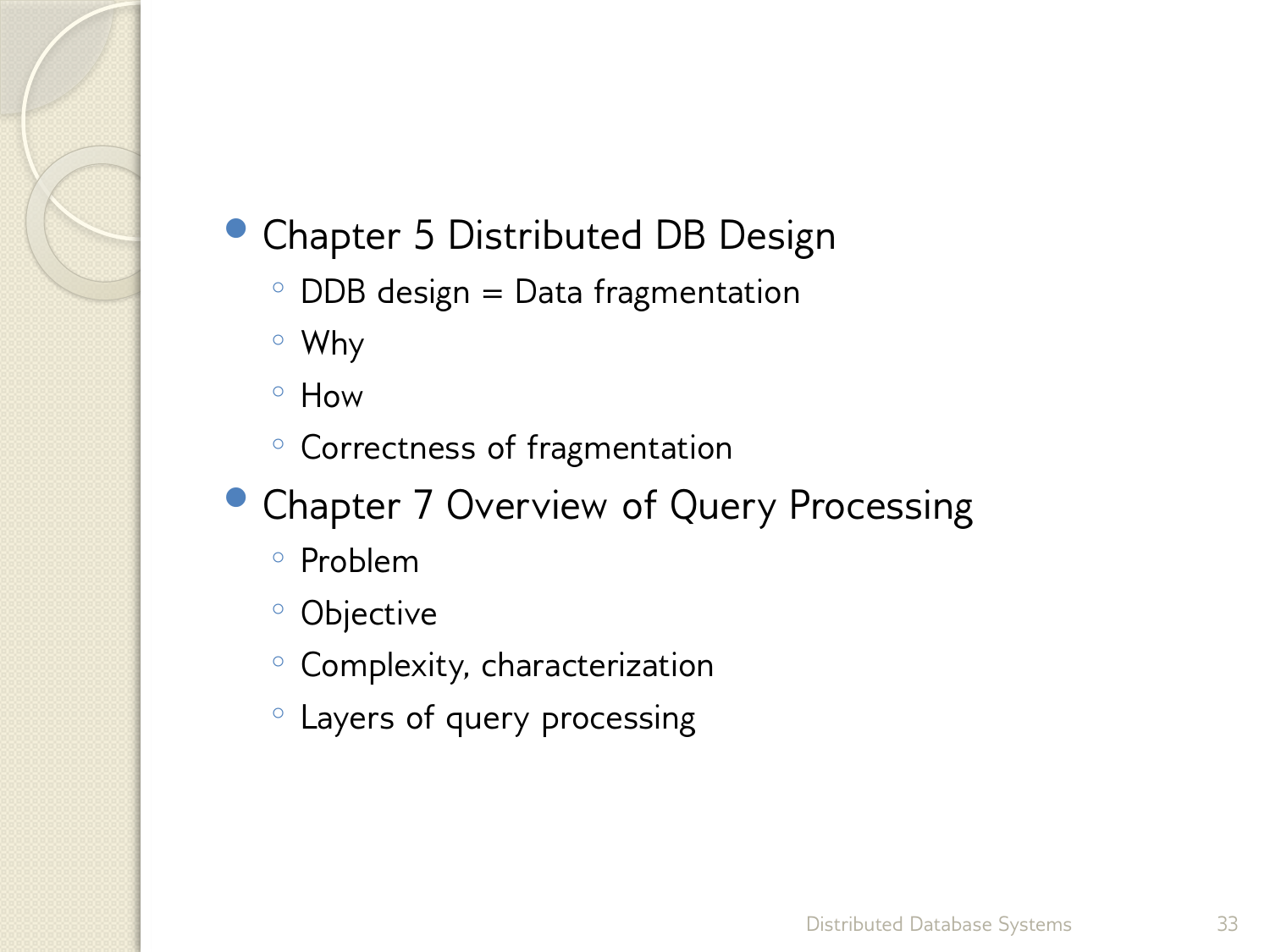

#
Chapter 5 Distributed DB Design
DDB design = Data fragmentation
Why
How
Correctness of fragmentation
Chapter 7 Overview of Query Processing
Problem
Objective
Complexity, characterization
Layers of query processing

Distributed Database Systems
33